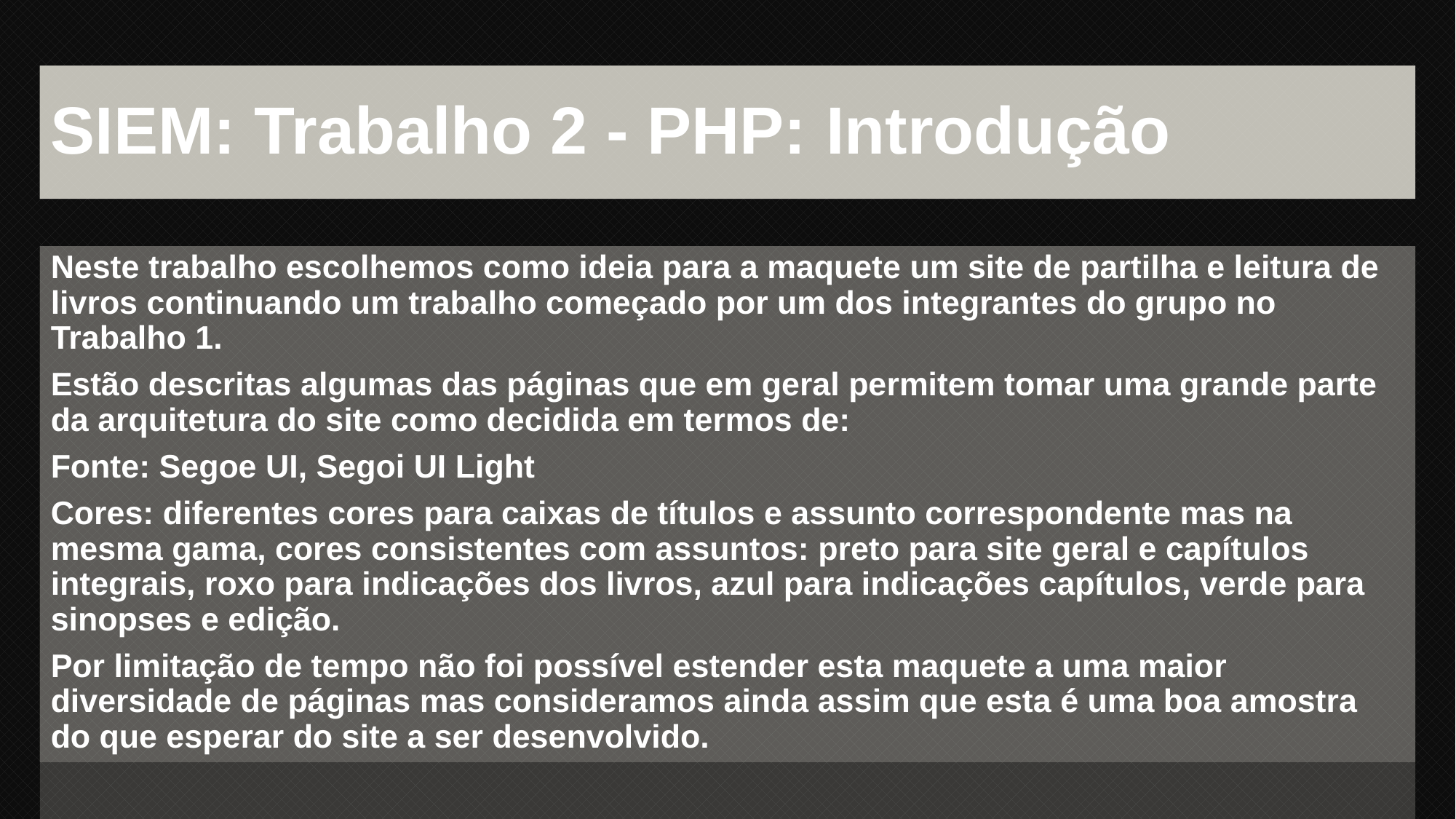

# SIEM: Trabalho 2 - PHP: Introdução
Neste trabalho escolhemos como ideia para a maquete um site de partilha e leitura de livros continuando um trabalho começado por um dos integrantes do grupo no Trabalho 1.
Estão descritas algumas das páginas que em geral permitem tomar uma grande parte da arquitetura do site como decidida em termos de:
Fonte: Segoe UI, Segoi UI Light
Cores: diferentes cores para caixas de títulos e assunto correspondente mas na mesma gama, cores consistentes com assuntos: preto para site geral e capítulos integrais, roxo para indicações dos livros, azul para indicações capítulos, verde para sinopses e edição.
Por limitação de tempo não foi possível estender esta maquete a uma maior diversidade de páginas mas consideramos ainda assim que esta é uma boa amostra do que esperar do site a ser desenvolvido.